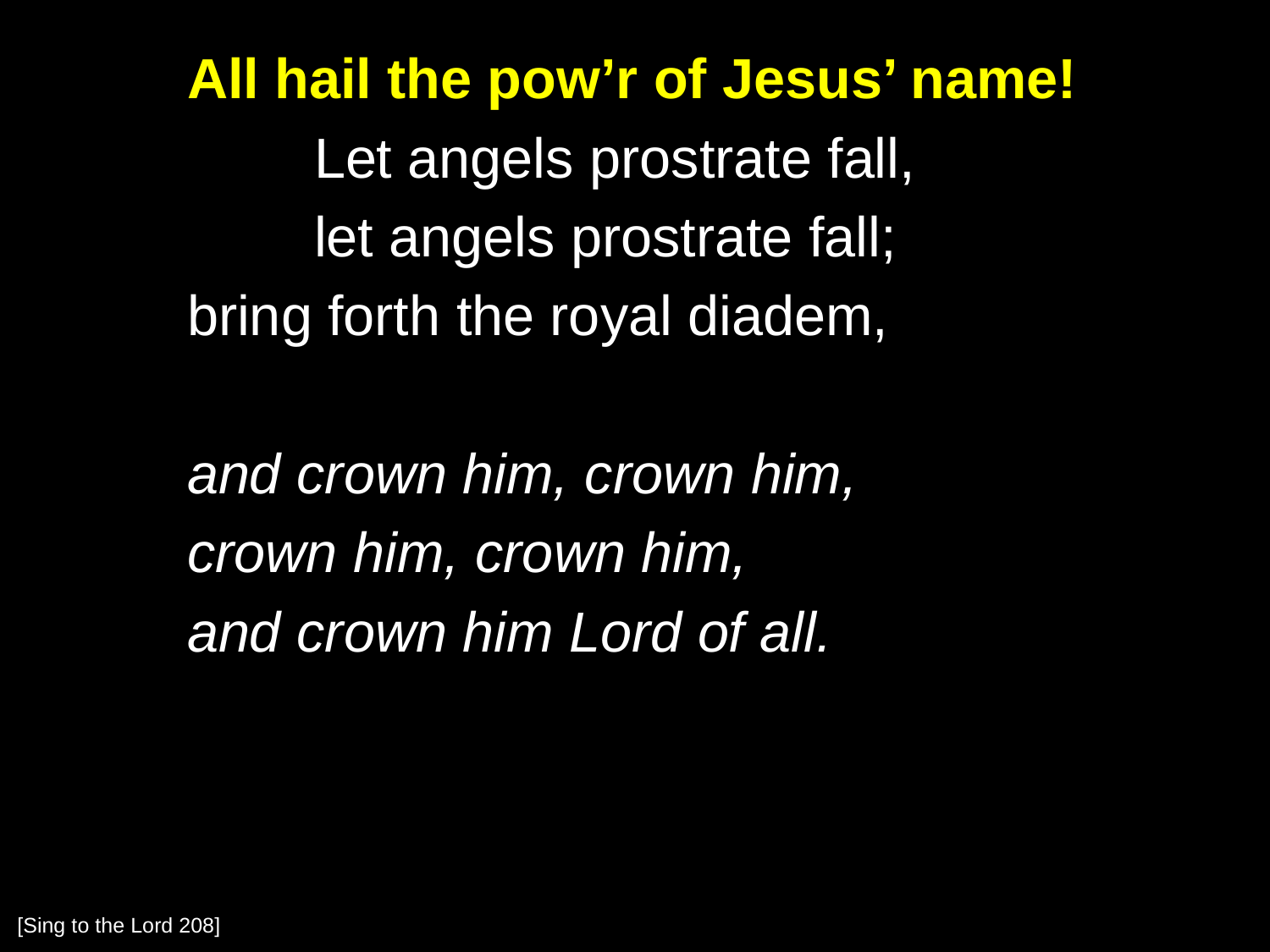

All hail the pow’r of Jesus’ name!
		Let angels prostrate fall,
		let angels prostrate fall;
	bring forth the royal diadem,

	and crown him, crown him,
	crown him, crown him,
	and crown him Lord of all.

[Sing to the Lord 208]